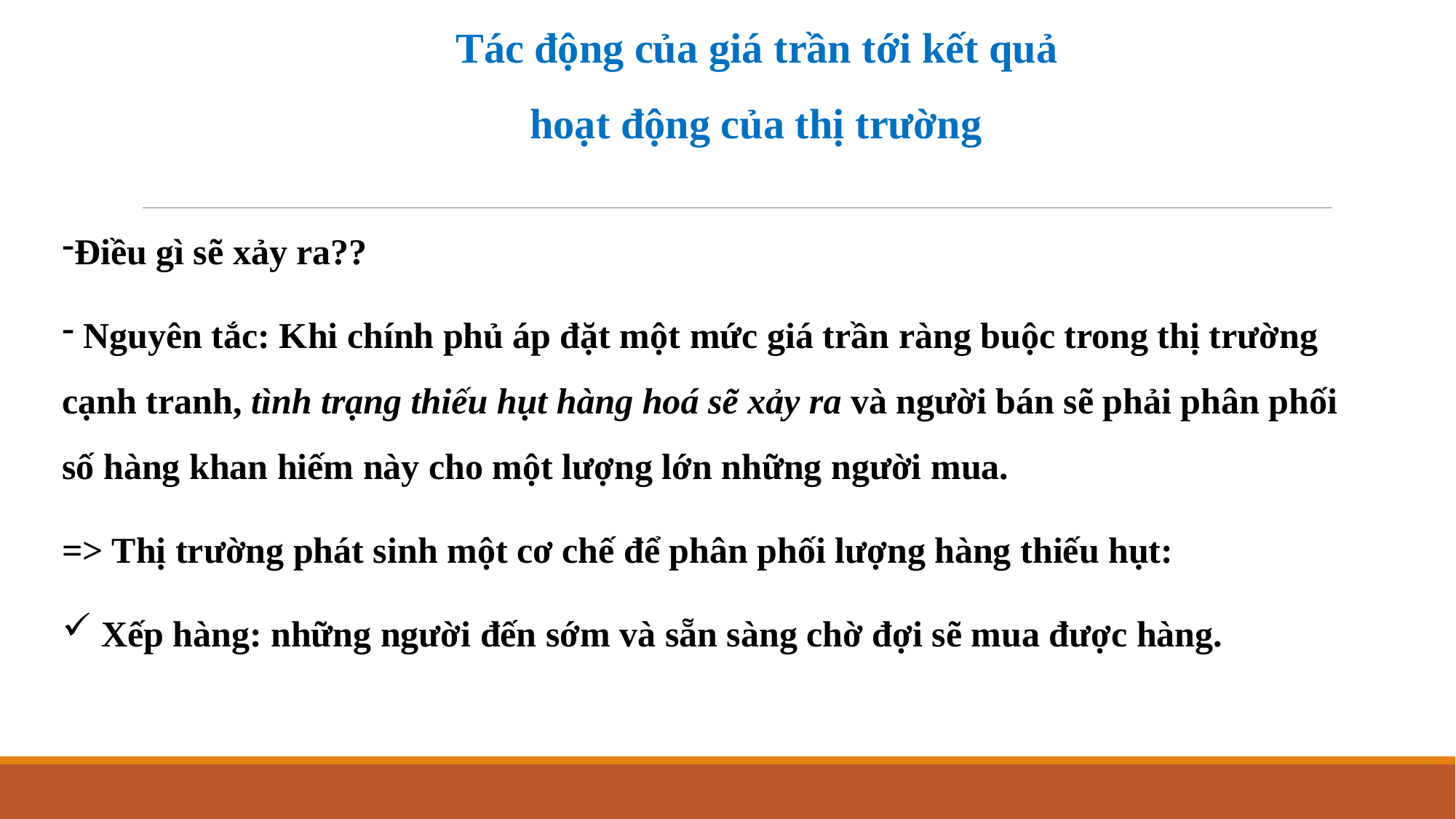

Tác động của giá trần tới kết quả
 hoạt động của thị trường
Điều gì sẽ xảy ra??
 Nguyên tắc: Khi chính phủ áp đặt một mức giá trần ràng buộc trong thị trường cạnh tranh, tình trạng thiếu hụt hàng hoá sẽ xảy ra và người bán sẽ phải phân phối số hàng khan hiếm này cho một lượng lớn những người mua.
=> Thị trường phát sinh một cơ chế để phân phối lượng hàng thiếu hụt:
 Xếp hàng: những người đến sớm và sẵn sàng chờ đợi sẽ mua được hàng.